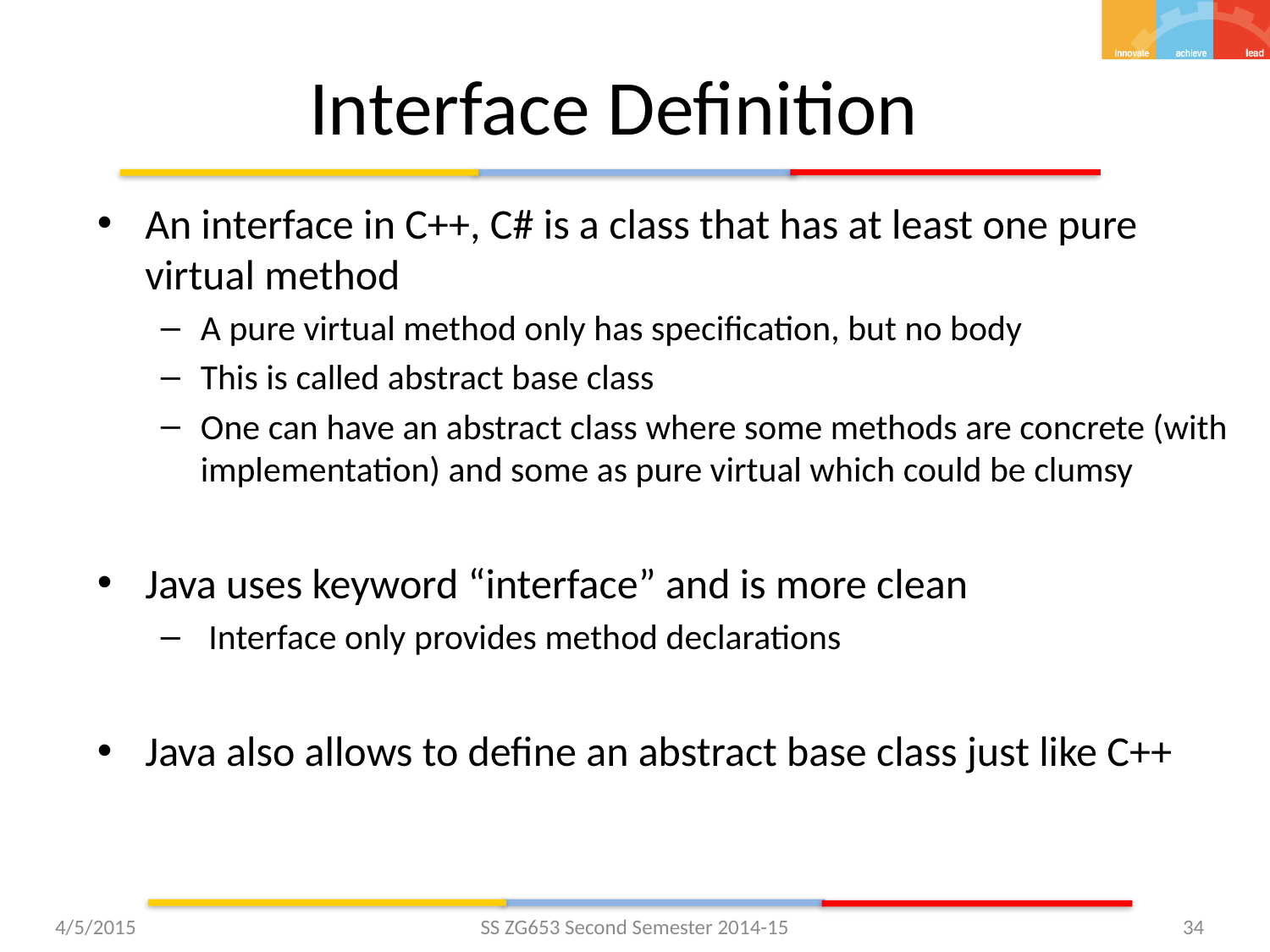

# Interface Definition
An interface in C++, C# is a class that has at least one pure virtual method
A pure virtual method only has specification, but no body
This is called abstract base class
One can have an abstract class where some methods are concrete (with implementation) and some as pure virtual which could be clumsy

Java uses keyword “interface” and is more clean
 Interface only provides method declarations

Java also allows to define an abstract base class just like C++

4/5/2015
SS ZG653 Second Semester 2014-15
34